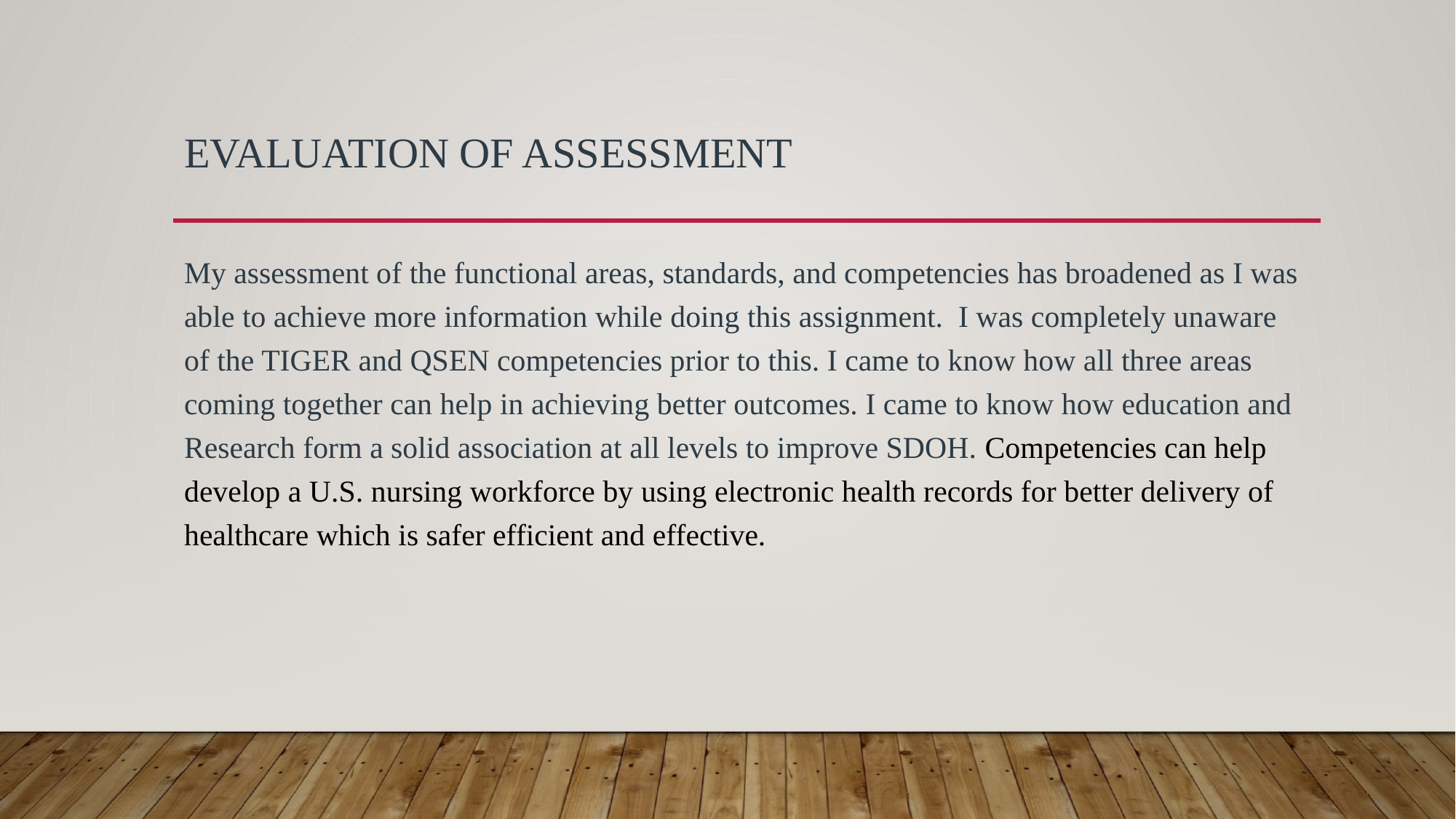

# Evaluation of assessment
My assessment of the functional areas, standards, and competencies has broadened as I was able to achieve more information while doing this assignment.  I was completely unaware of the TIGER and QSEN competencies prior to this. I came to know how all three areas coming together can help in achieving better outcomes. I came to know how education and Research form a solid association at all levels to improve SDOH. Competencies can help develop a U.S. nursing workforce by using electronic health records for better delivery of healthcare which is safer efficient and effective.